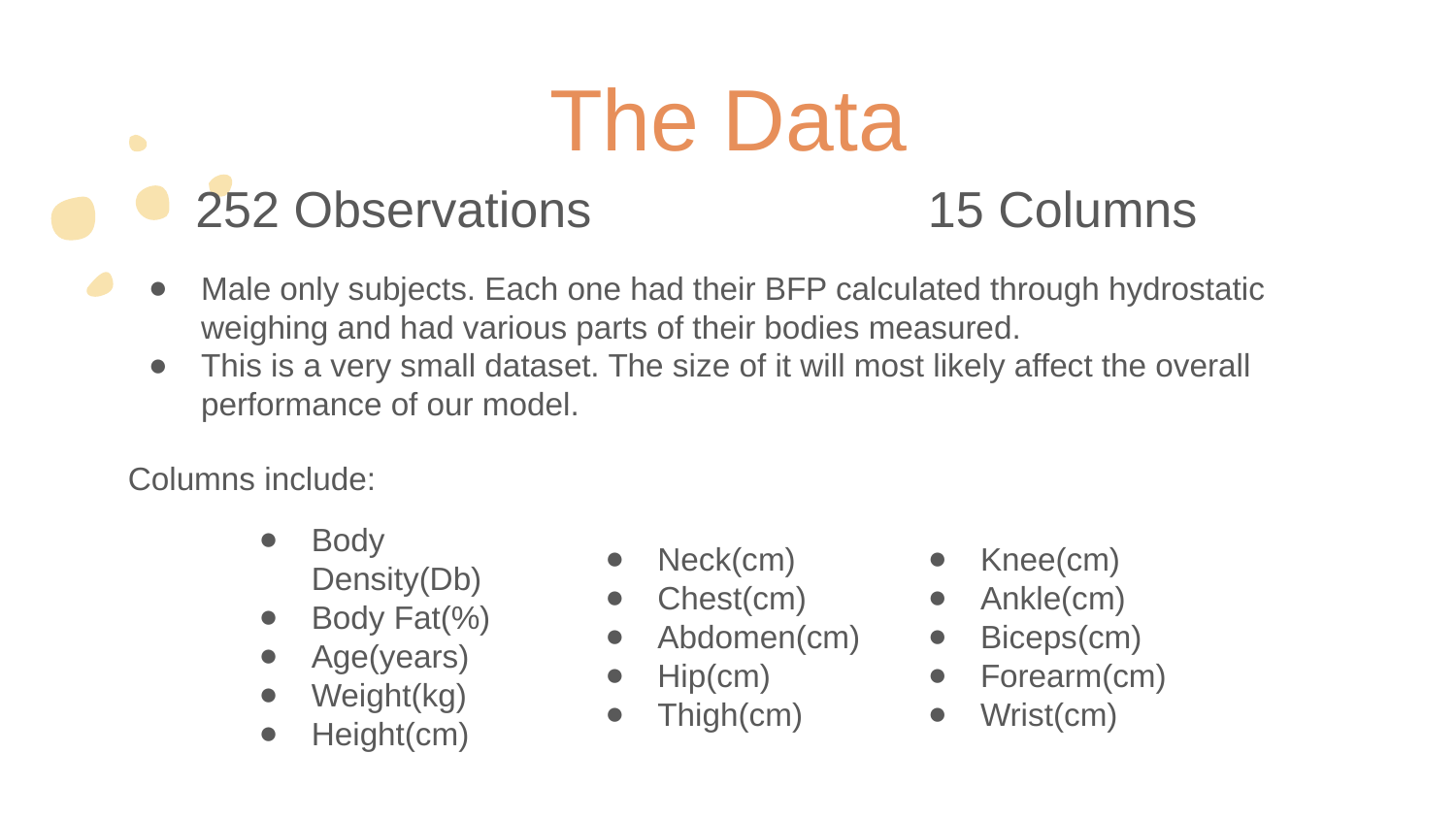

# The Data
252 Observations
15 Columns
Male only subjects. Each one had their BFP calculated through hydrostatic weighing and had various parts of their bodies measured.
This is a very small dataset. The size of it will most likely affect the overall performance of our model.
Columns include:
Body Density(Db)
Body Fat(%)
Age(years)
Weight(kg)
Height(cm)
Neck(cm)
Chest(cm)
Abdomen(cm)
Hip(cm)
Thigh(cm)
Knee(cm)
Ankle(cm)
Biceps(cm)
Forearm(cm)
Wrist(cm)